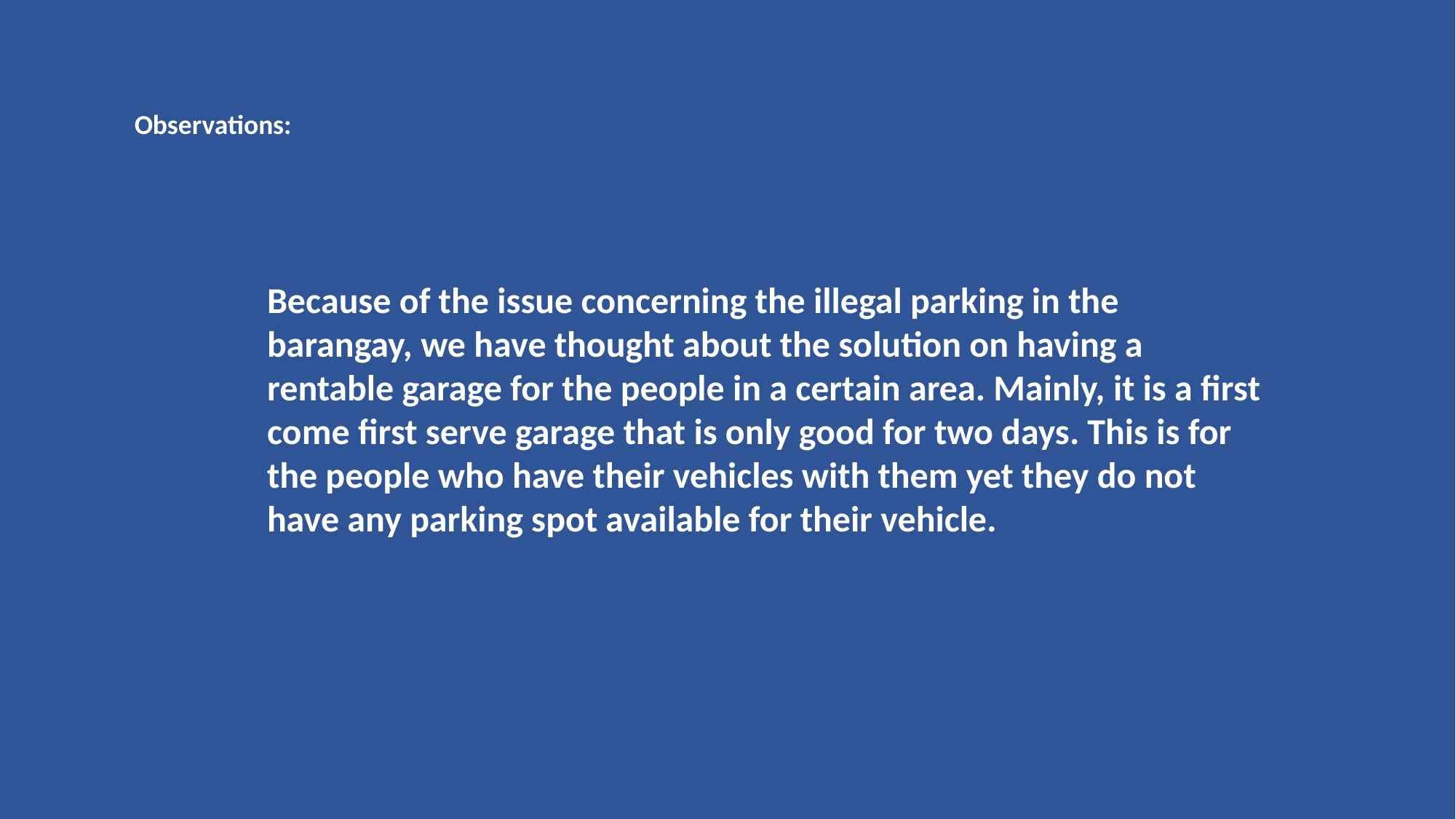

Observations:
Because of the issue concerning the illegal parking in the barangay, we have thought about the solution on having a rentable garage for the people in a certain area. Mainly, it is a first come first serve garage that is only good for two days. This is for the people who have their vehicles with them yet they do not have any parking spot available for their vehicle.